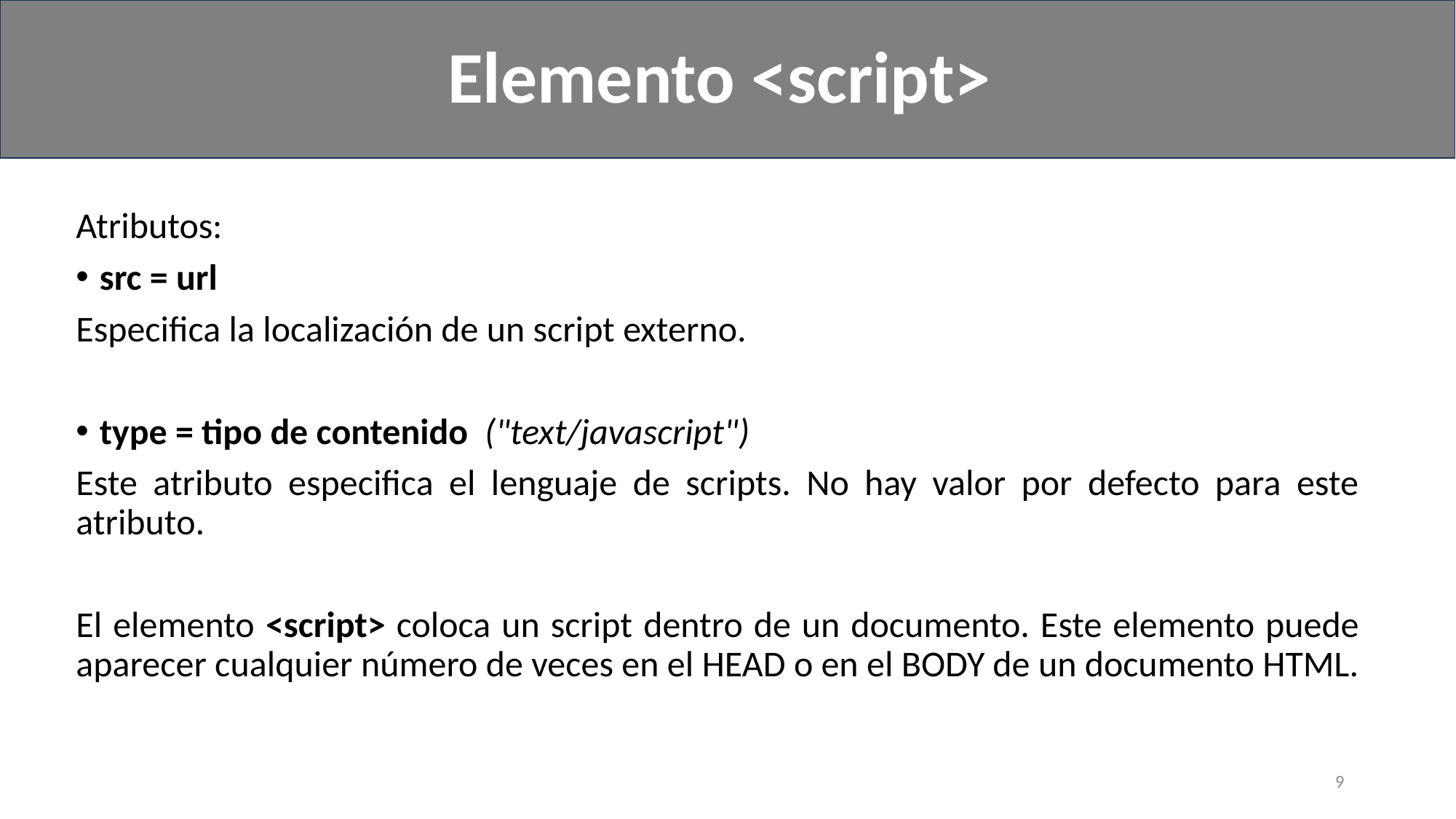

Elemento <script>
#
Atributos:
src = url
Especifica la localización de un script externo.

type = tipo de contenido  ("text/javascript")
Este atributo especifica el lenguaje de scripts. No hay valor por defecto para este atributo.

El elemento <script> coloca un script dentro de un documento. Este elemento puede aparecer cualquier número de veces en el HEAD o en el BODY de un documento HTML.

9